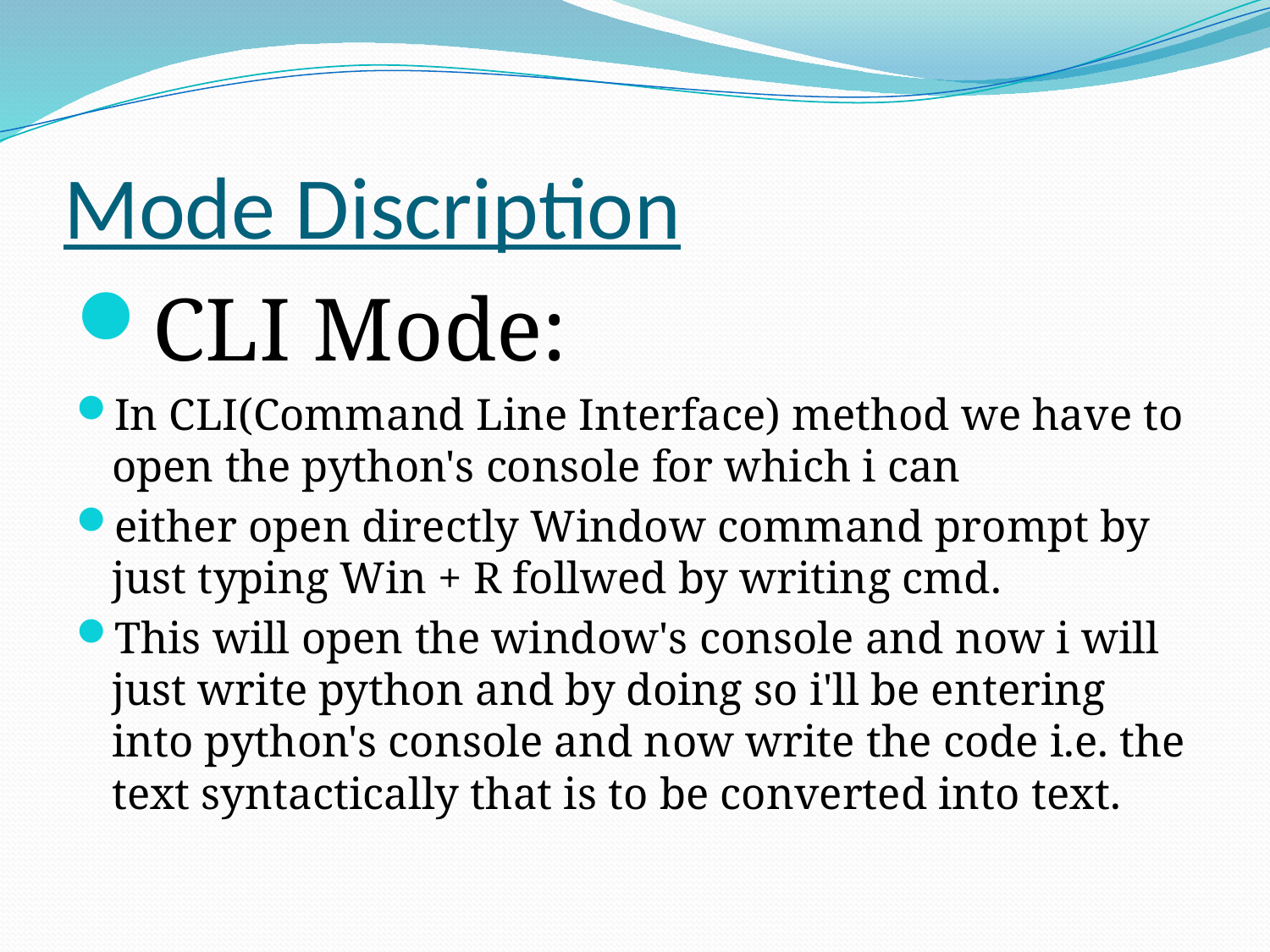

# Mode Discription
CLI Mode:
In CLI(Command Line Interface) method we have to open the python's console for which i can
either open directly Window command prompt by just typing Win + R follwed by writing cmd.
This will open the window's console and now i will just write python and by doing so i'll be entering into python's console and now write the code i.e. the text syntactically that is to be converted into text.